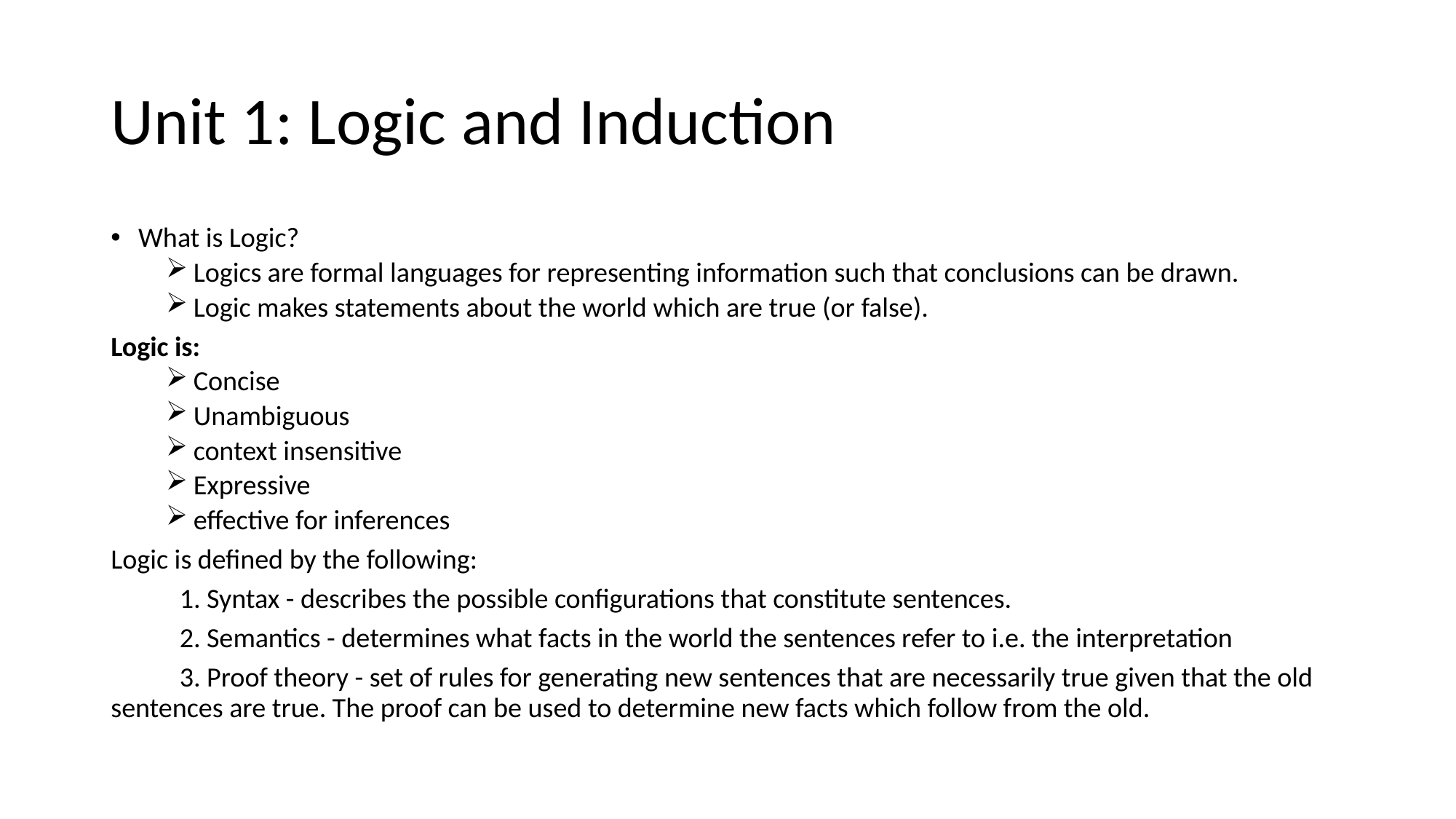

# Unit 1: Logic and Induction
What is Logic?
Logics are formal languages for representing information such that conclusions can be drawn.
Logic makes statements about the world which are true (or false).
Logic is:
Concise
Unambiguous
context insensitive
Expressive
effective for inferences
Logic is defined by the following:
	1. Syntax - describes the possible configurations that constitute sentences.
	2. Semantics - determines what facts in the world the sentences refer to i.e. the interpretation
	3. Proof theory - set of rules for generating new sentences that are necessarily true given that the old sentences are true. The proof can be used to determine new facts which follow from the old.